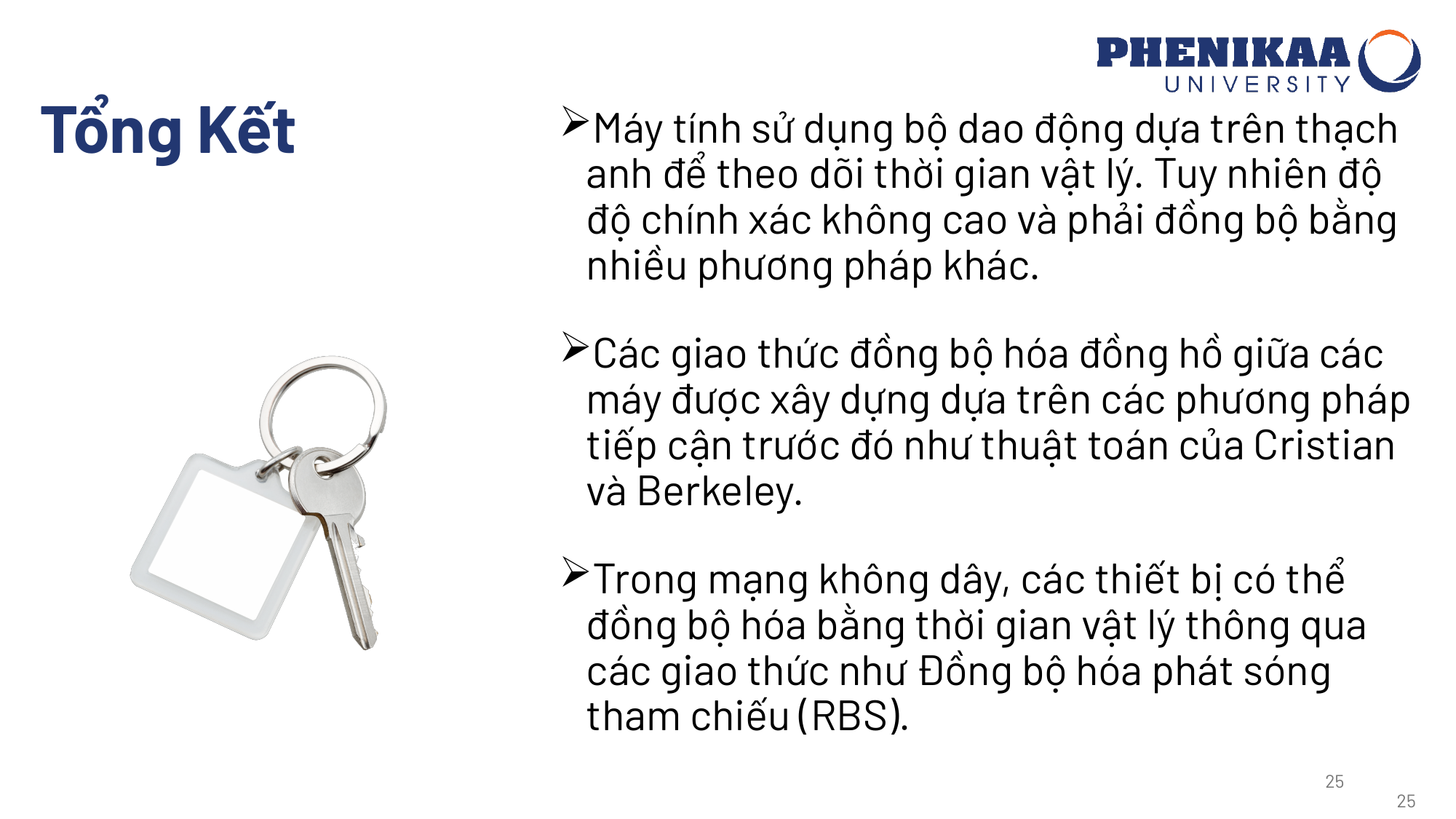

Máy tính sử dụng bộ dao động dựa trên thạch anh để theo dõi thời gian vật lý. Tuy nhiên độ độ chính xác không cao và phải đồng bộ bằng nhiều phương pháp khác.
Các giao thức đồng bộ hóa đồng hồ giữa các máy được xây dựng dựa trên các phương pháp tiếp cận trước đó như thuật toán của Cristian và Berkeley.
Trong mạng không dây, các thiết bị có thể đồng bộ hóa bằng thời gian vật lý thông qua các giao thức như Đồng bộ hóa phát sóng tham chiếu (RBS).
25